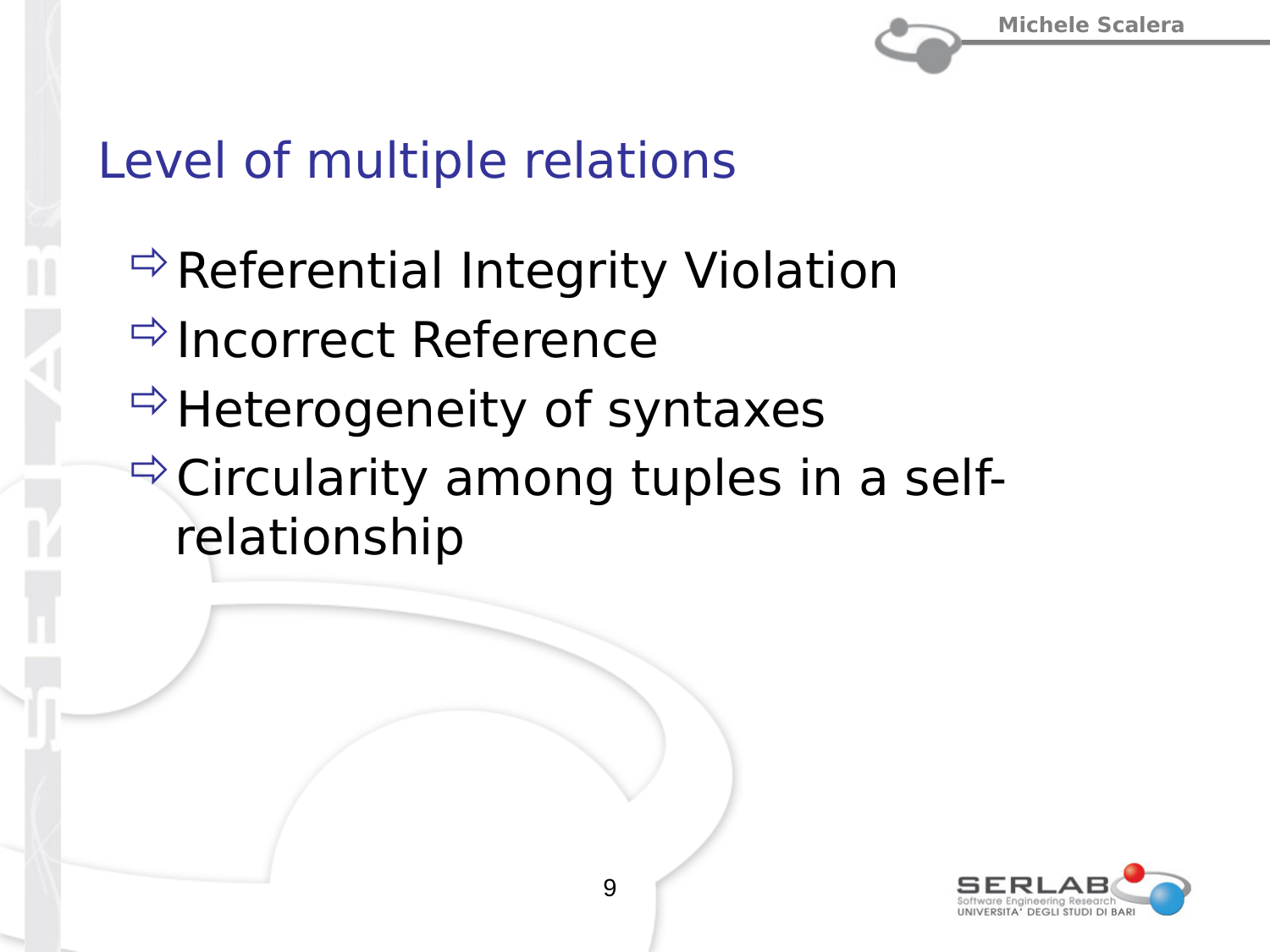

# Level of multiple relations
Referential Integrity Violation
Incorrect Reference
Heterogeneity of syntaxes
Circularity among tuples in a self-relationship
9